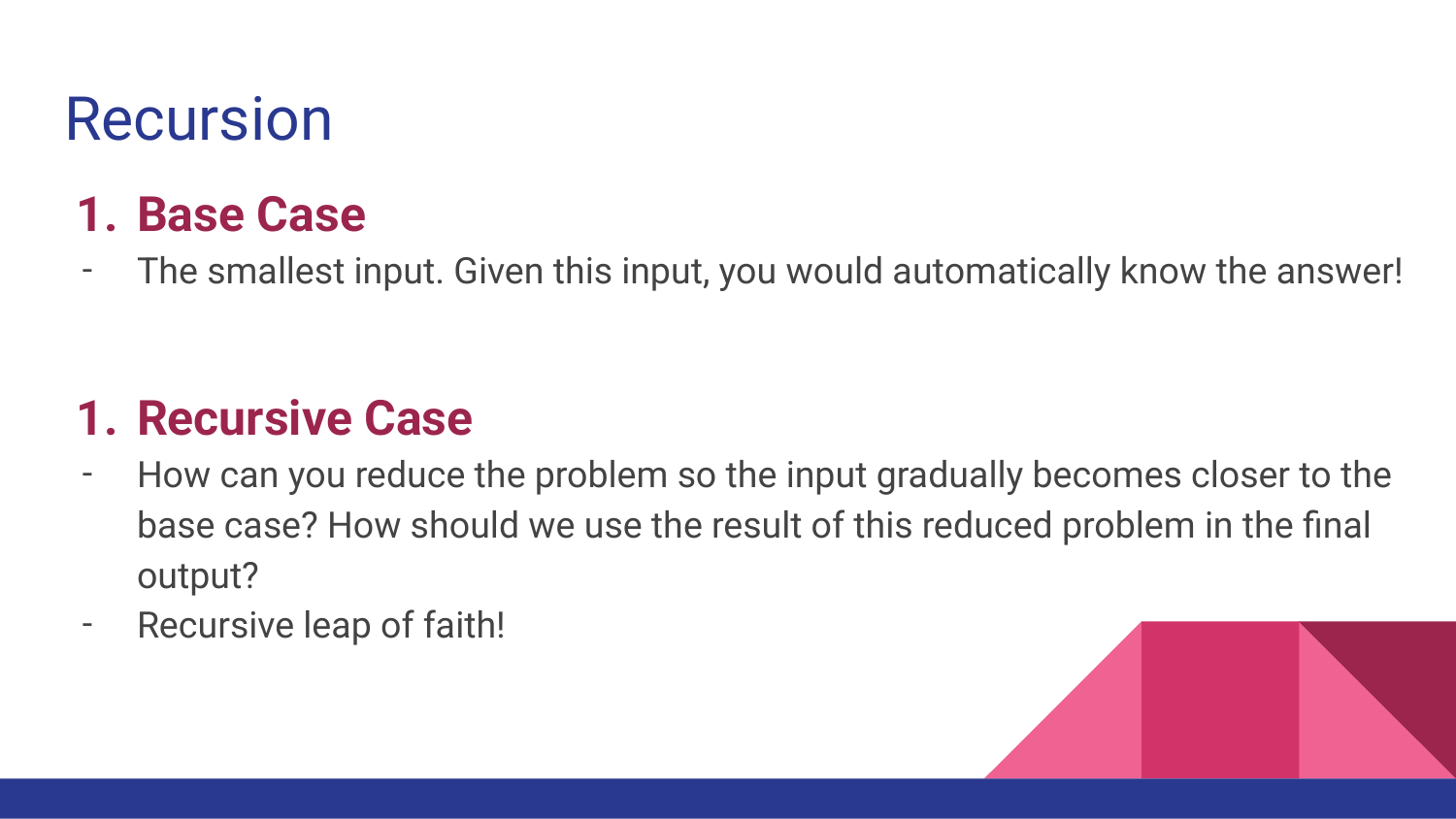

# Recursion
Base Case
The smallest input. Given this input, you would automatically know the answer!

Recursive Case
How can you reduce the problem so the input gradually becomes closer to the base case? How should we use the result of this reduced problem in the final output?
Recursive leap of faith!